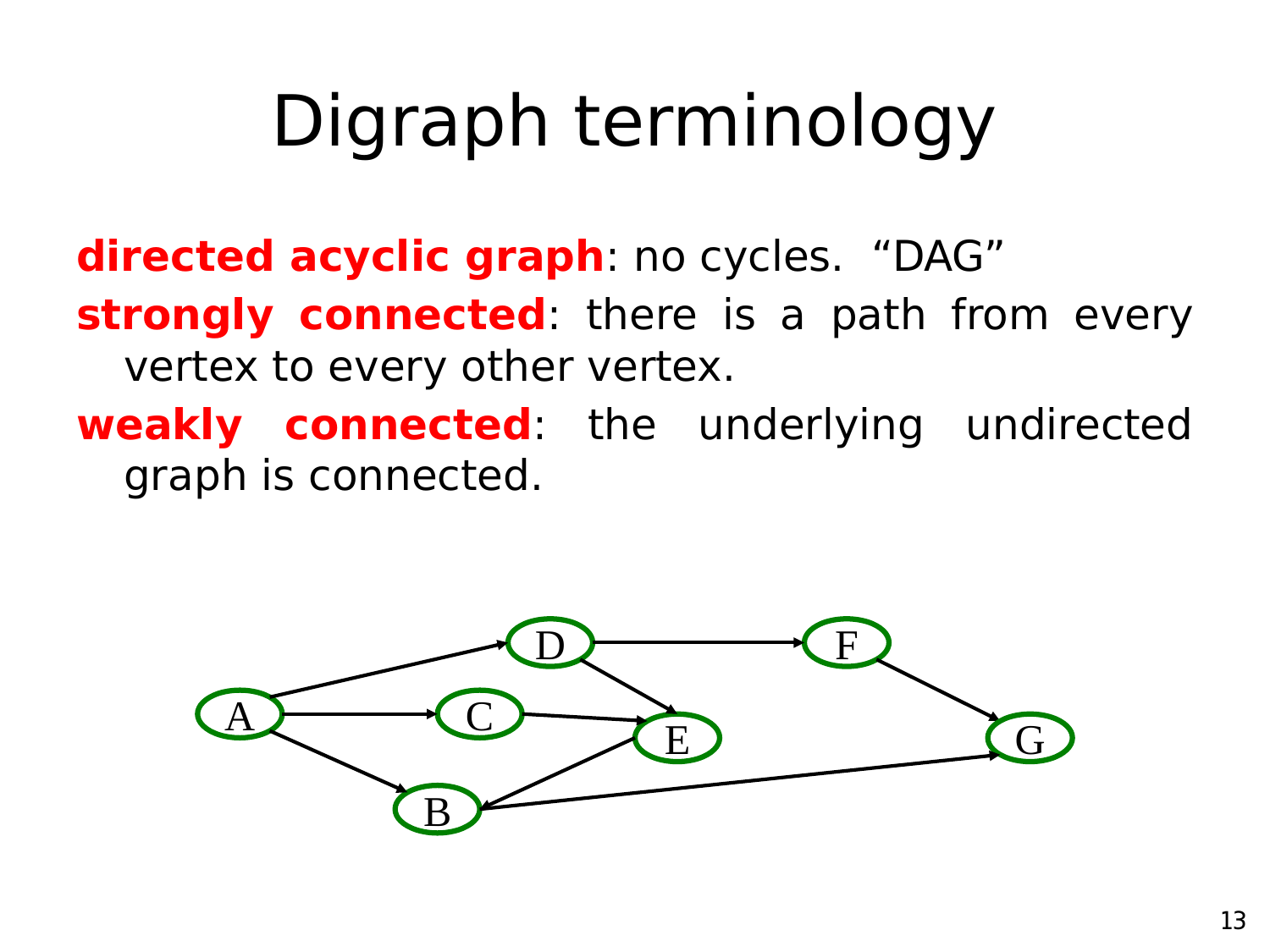

# Digraph terminology
directed acyclic graph: no cycles.  “DAG”
strongly connected: there is a path from every vertex to every other vertex.
weakly connected: the underlying undirected graph is connected.
D
F
A
C
E
G
B